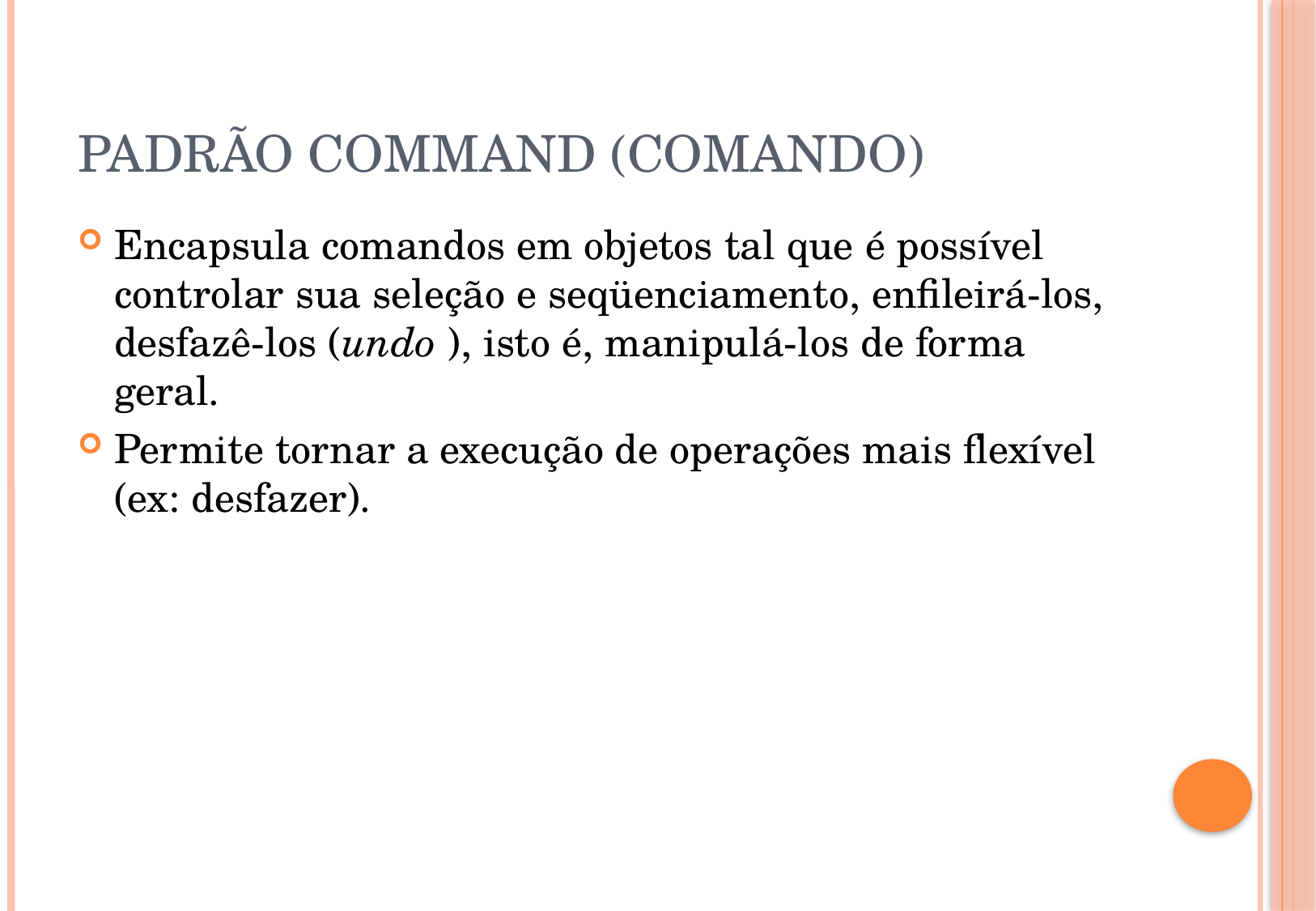

# Padrão Command (Comando)
Encapsula comandos em objetos tal que é possível controlar sua seleção e seqüenciamento, enfileirá-los, desfazê-los (undo ), isto é, manipulá-los de forma geral.
Permite tornar a execução de operações mais flexível (ex: desfazer).